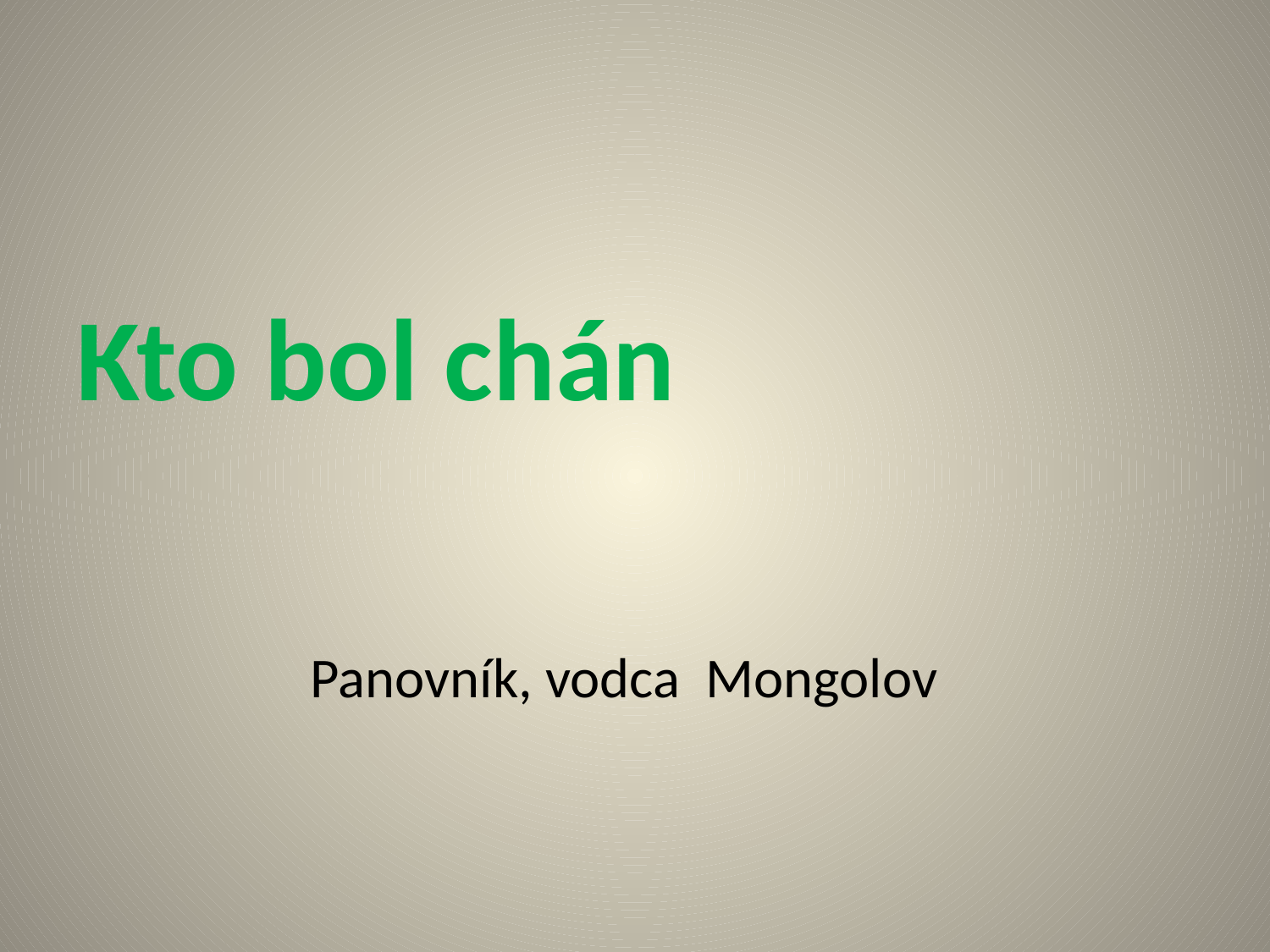

# Kto bol chán
Panovník, vodca  Mongolov